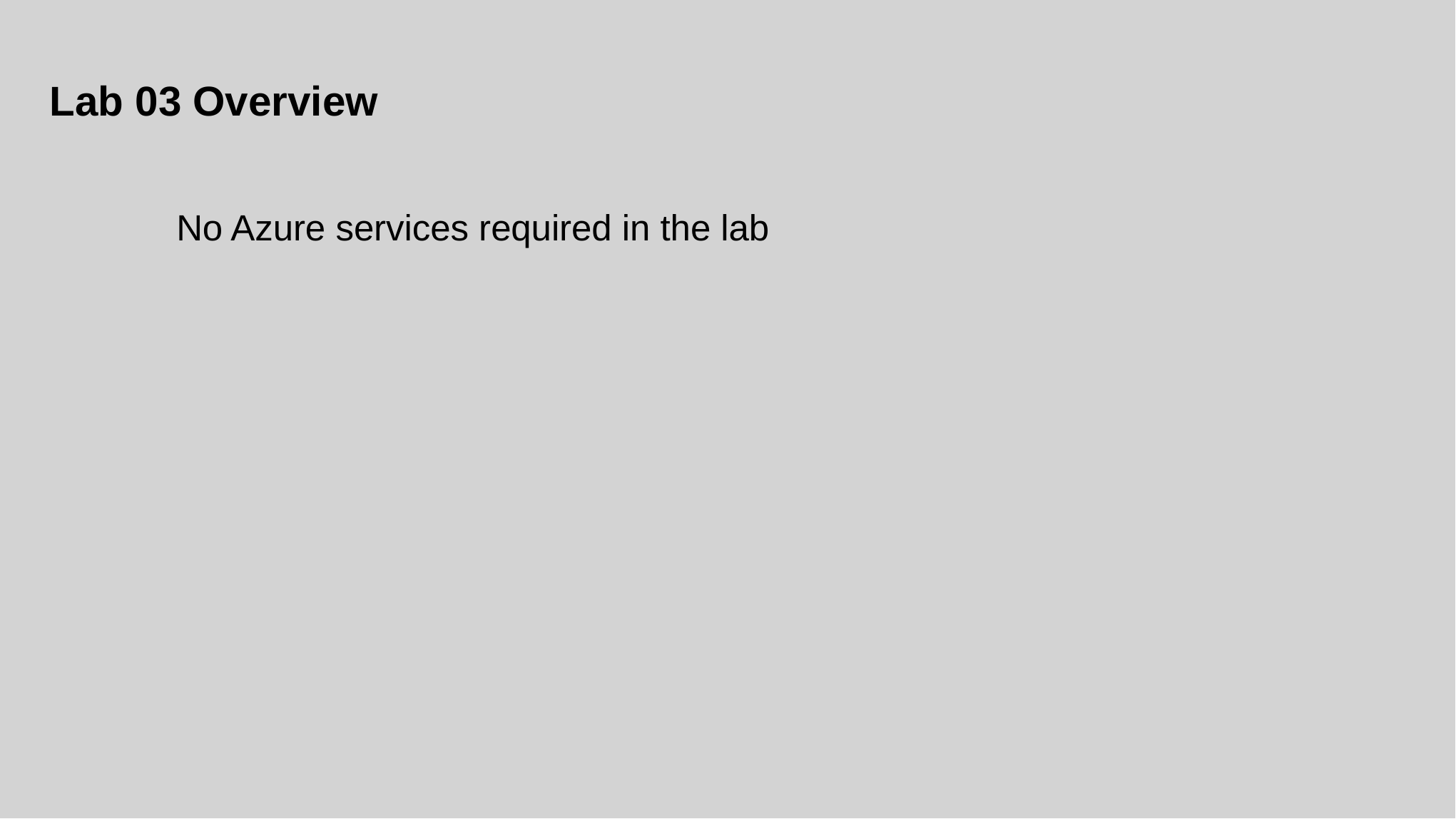

# Lab 03 Overview
No Azure services required in the lab